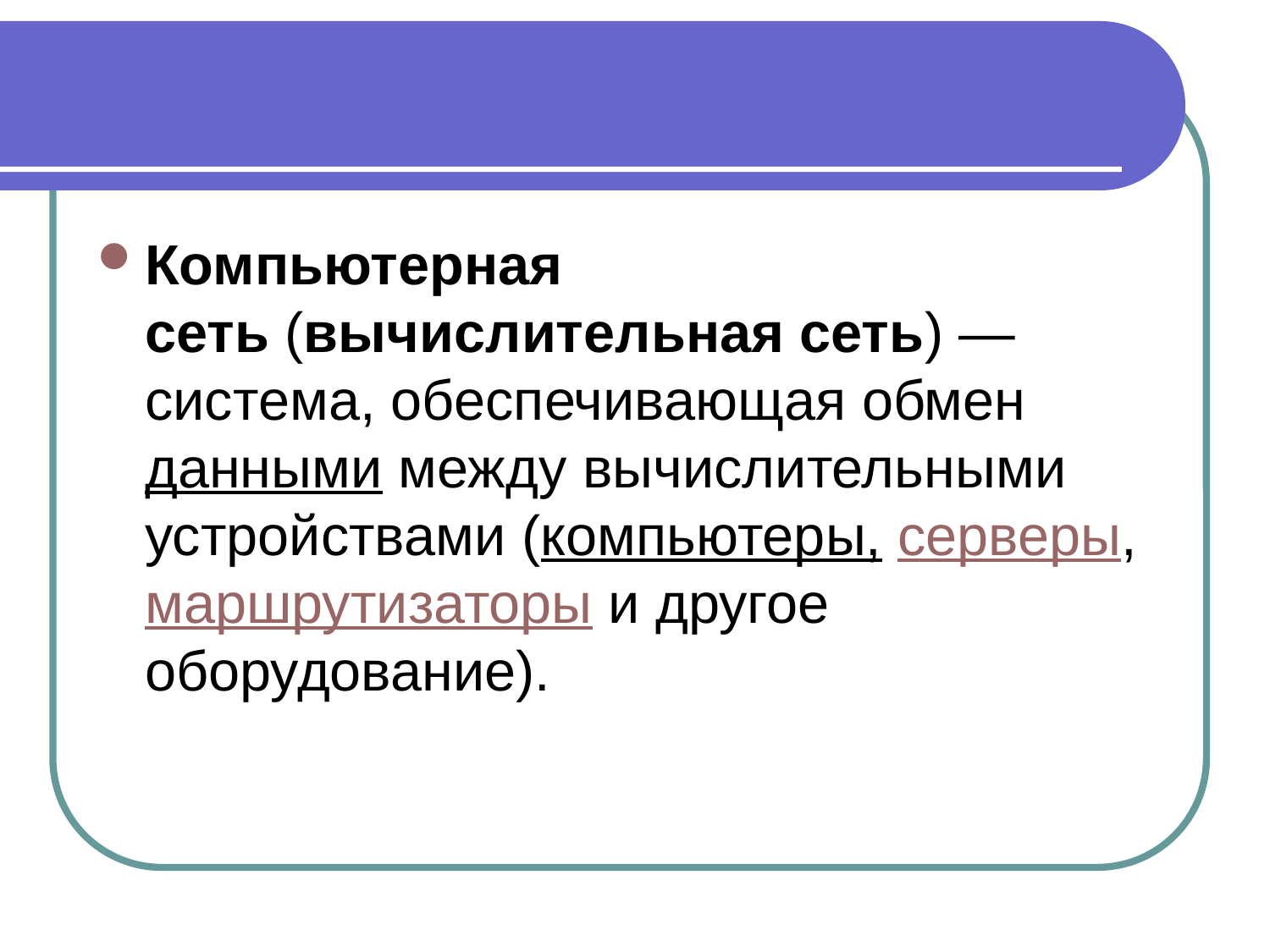

#
Компьютерная сеть (вычислительная сеть) — система, обеспечивающая обмен данными между вычислительными устройствами (компьютеры, серверы, маршрутизаторы и другое оборудование).